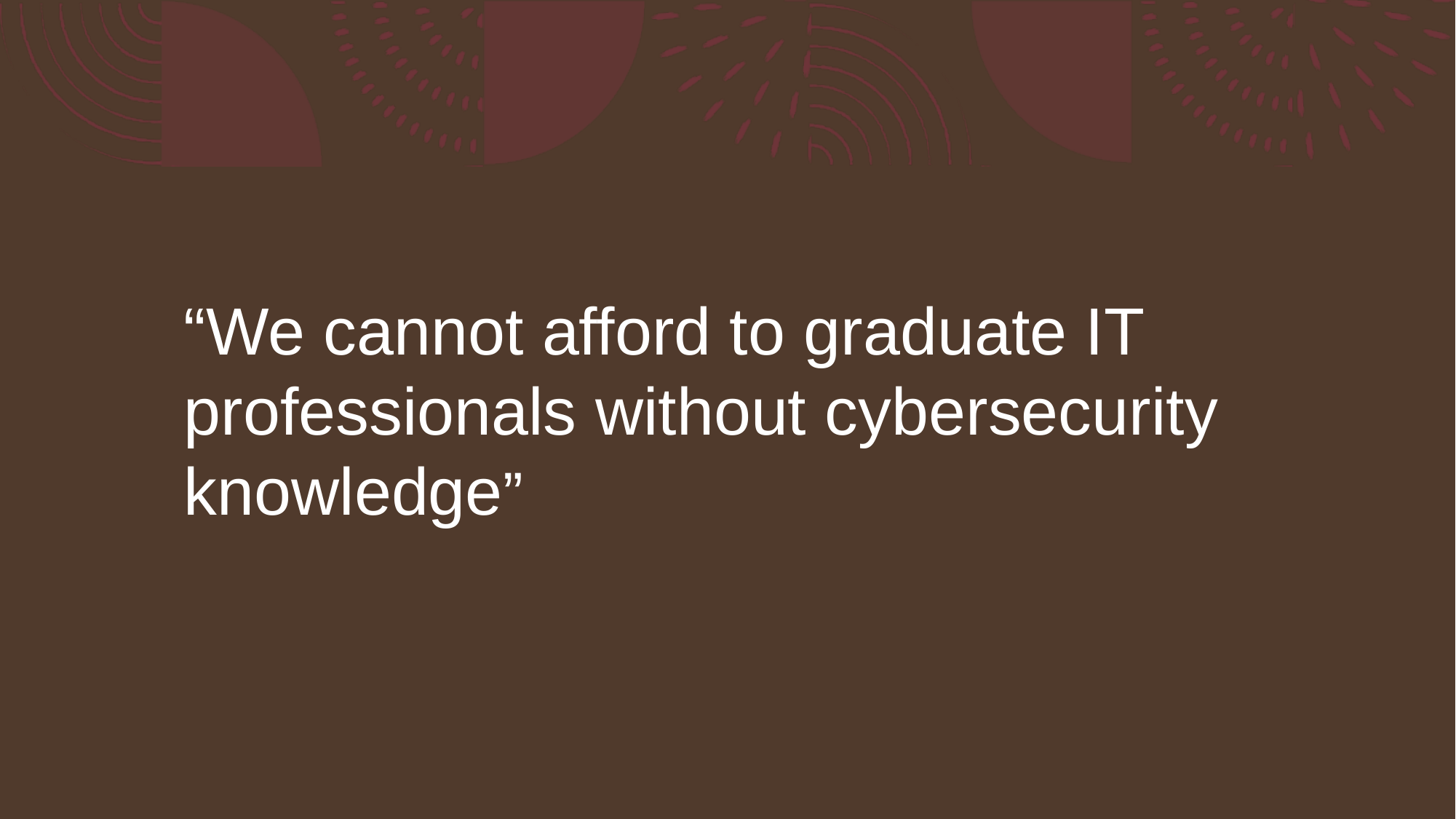

“We cannot afford to graduate IT professionals without cybersecurity knowledge”